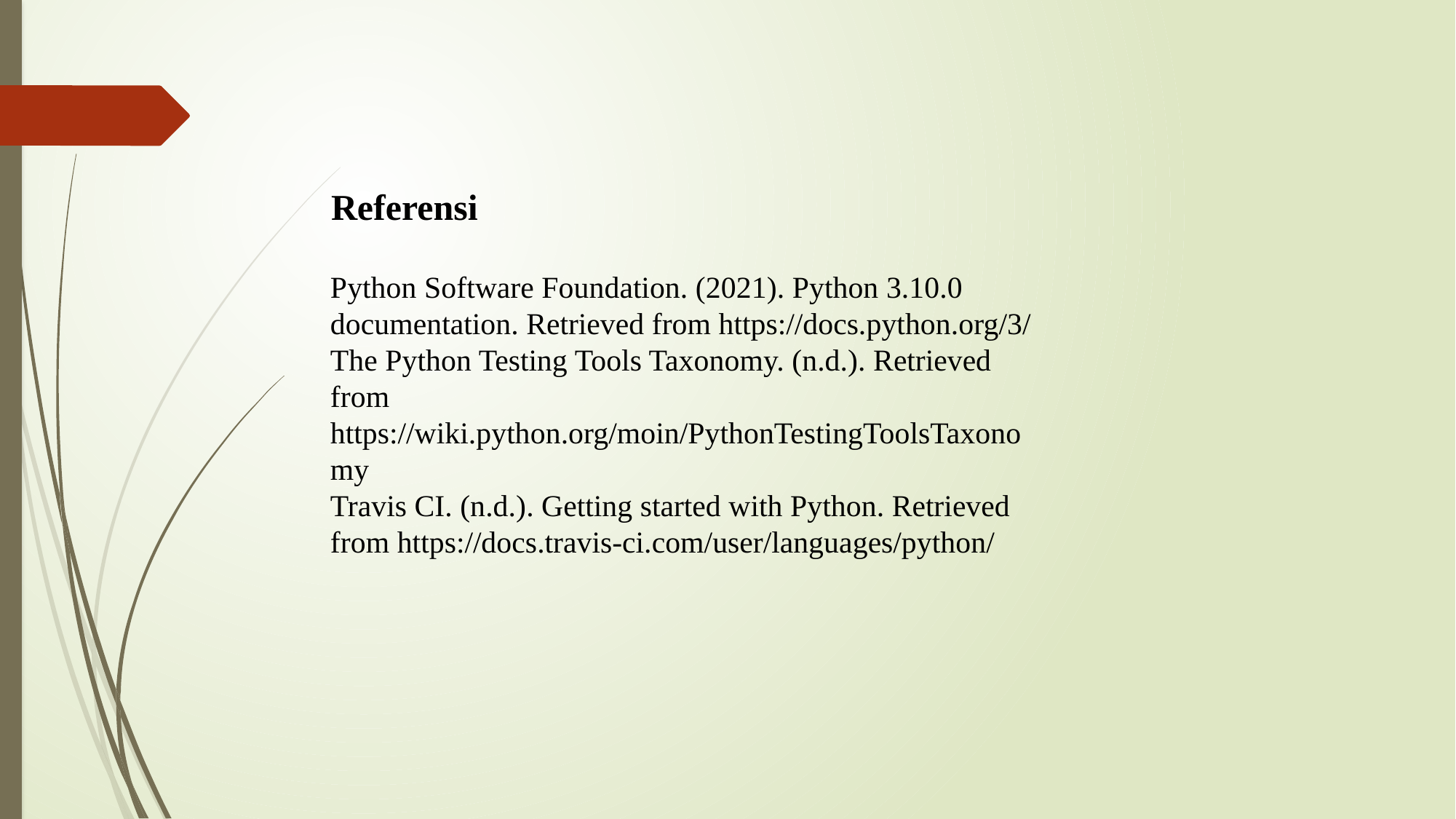

Referensi
Python Software Foundation. (2021). Python 3.10.0 documentation. Retrieved from https://docs.python.org/3/
The Python Testing Tools Taxonomy. (n.d.). Retrieved from https://wiki.python.org/moin/PythonTestingToolsTaxonomy
Travis CI. (n.d.). Getting started with Python. Retrieved from https://docs.travis-ci.com/user/languages/python/